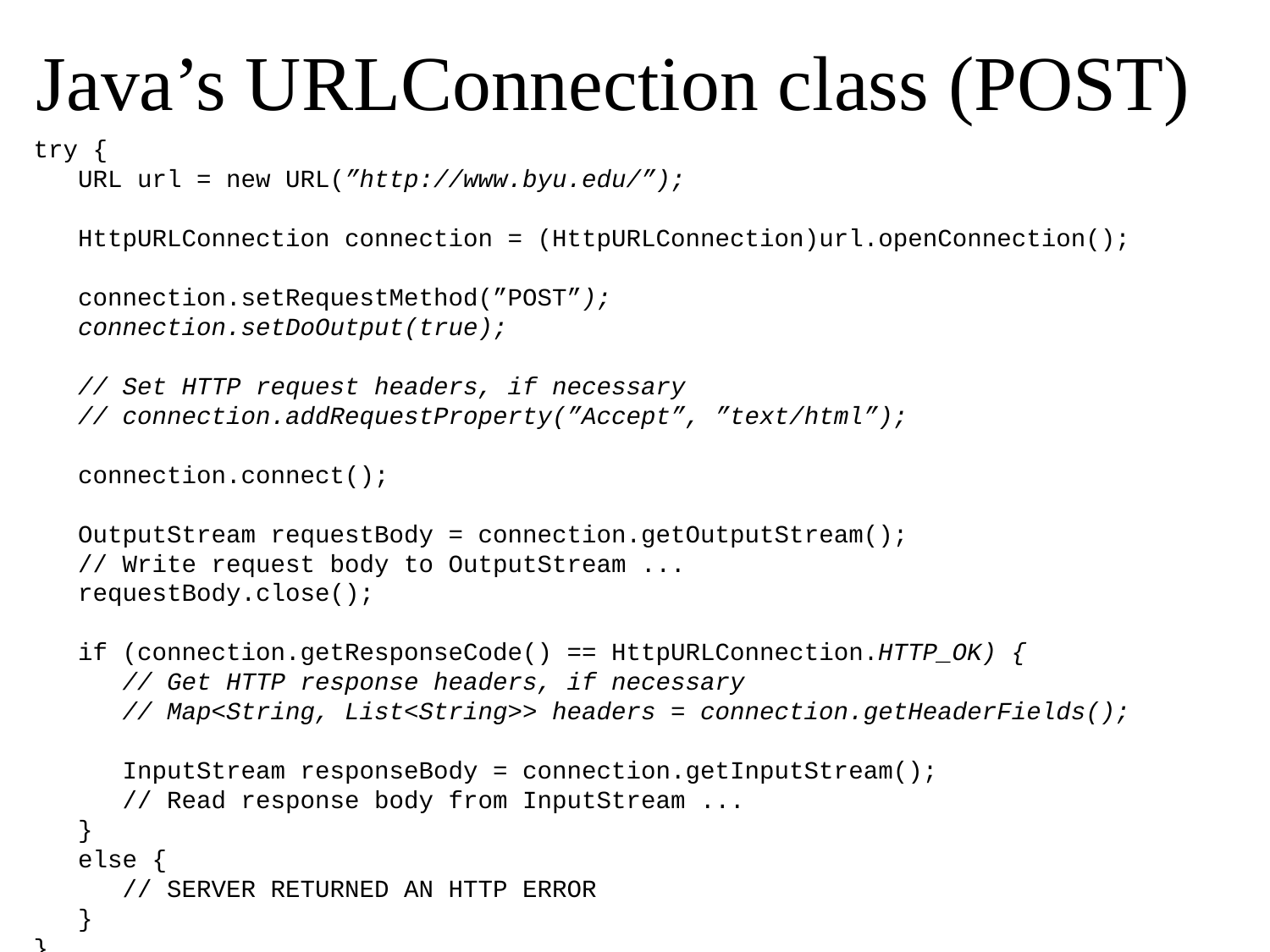

# Java’s URLConnection class (POST)
try {
   URL url = new URL(”http://www.byu.edu/”);

   HttpURLConnection connection = (HttpURLConnection)url.openConnection();

   connection.setRequestMethod(”POST”);
   connection.setDoOutput(true);

   // Set HTTP request headers, if necessary
   // connection.addRequestProperty(”Accept”, ”text/html”);

   connection.connect();

   OutputStream requestBody = connection.getOutputStream();
   // Write request body to OutputStream ...
   requestBody.close();

   if (connection.getResponseCode() == HttpURLConnection.HTTP_OK) {
      // Get HTTP response headers, if necessary
      // Map<String, List<String>> headers = connection.getHeaderFields();

      InputStream responseBody = connection.getInputStream();
      // Read response body from InputStream ...
   }
   else {
      // SERVER RETURNED AN HTTP ERROR
   }
}
catch (IOException e) {
   // IO ERROR
}